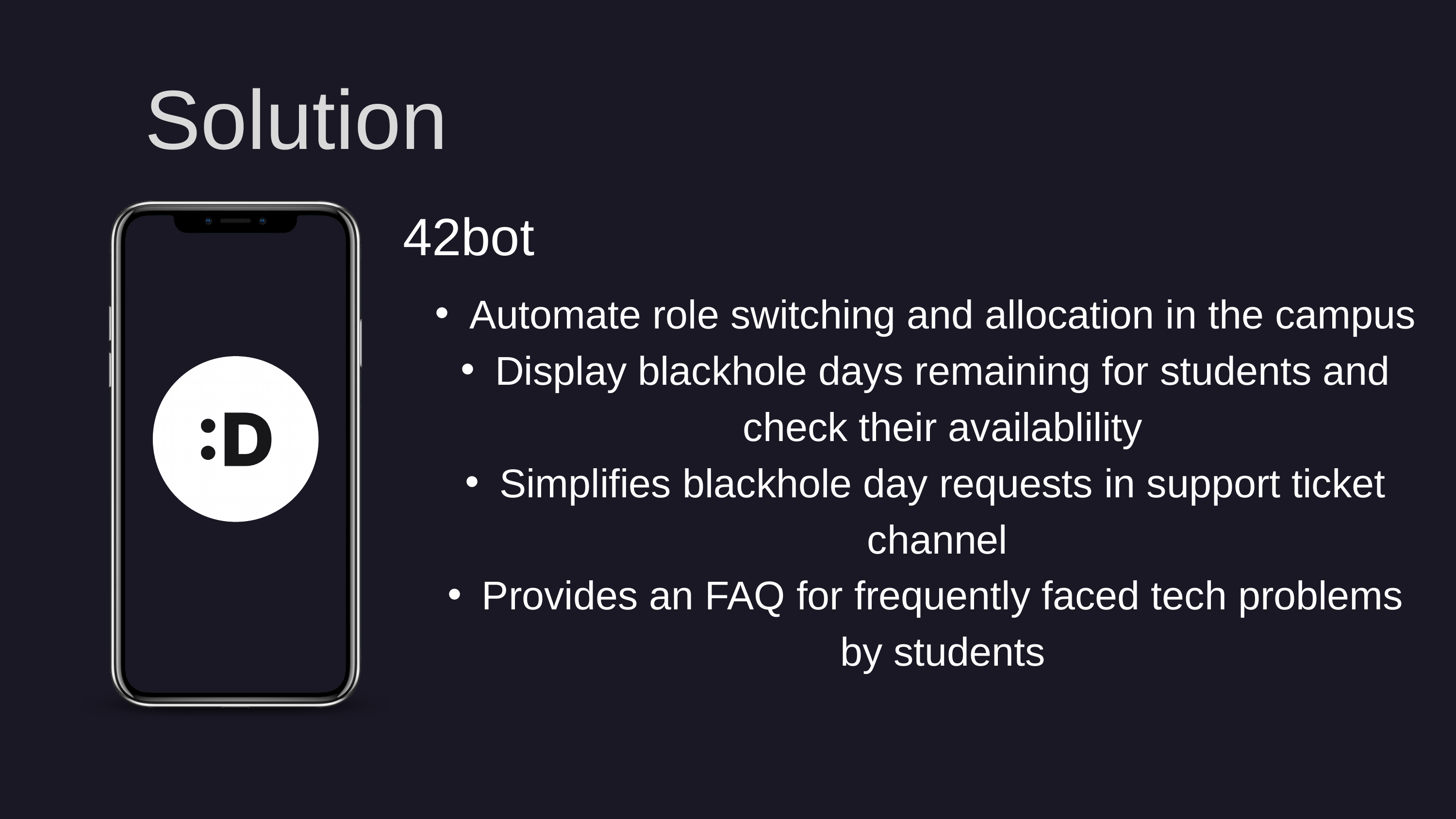

Solution
42bot

Automate role switching and allocation in the campus
Display blackhole days remaining for students and check their availablility
Simplifies blackhole day requests in support ticket channel
Provides an FAQ for frequently faced tech problems by students